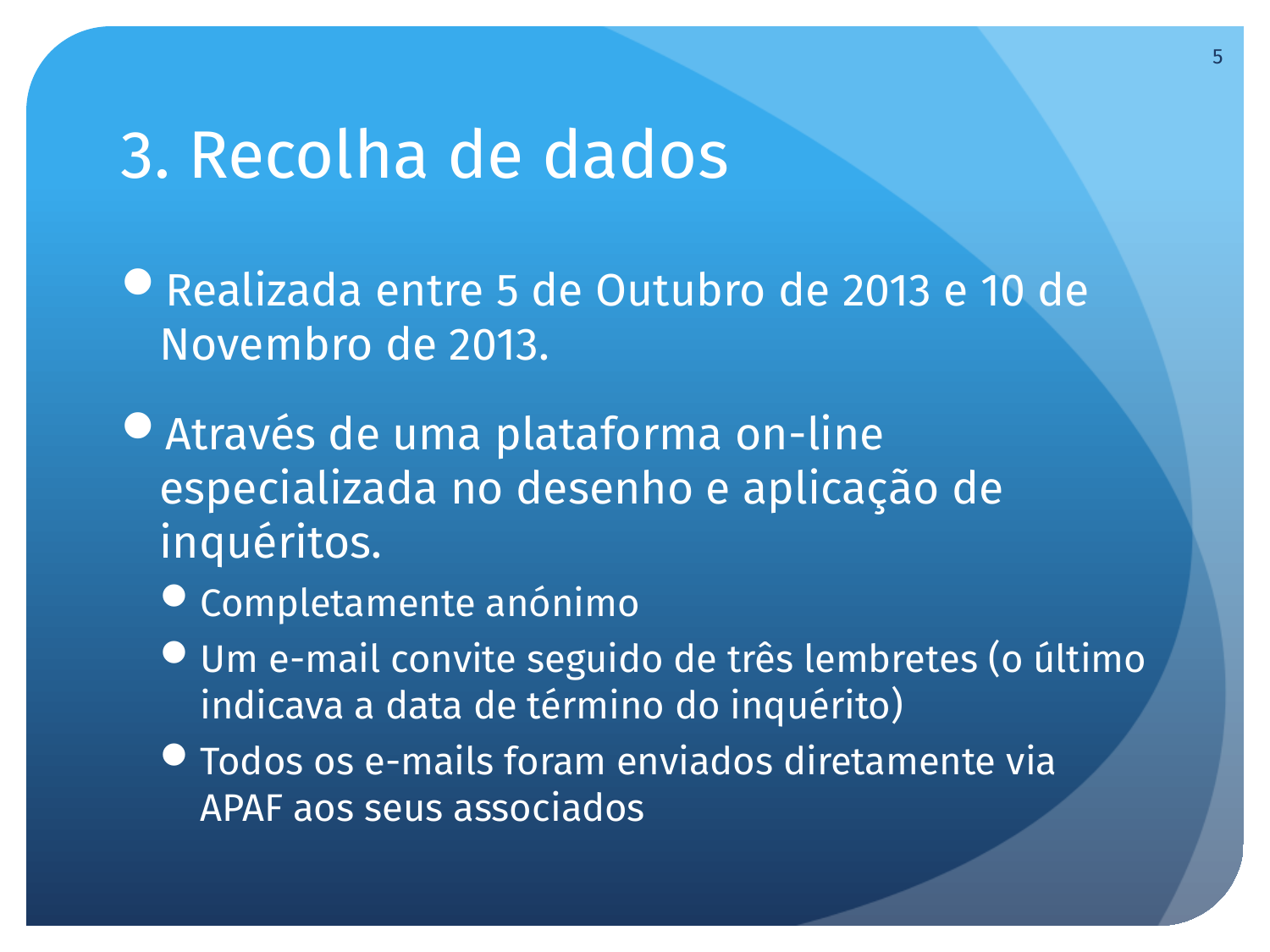

5
# 3. Recolha de dados
Realizada entre 5 de Outubro de 2013 e 10 de Novembro de 2013.
Através de uma plataforma on-line especializada no desenho e aplicação de inquéritos.
Completamente anónimo
Um e-mail convite seguido de três lembretes (o último indicava a data de término do inquérito)
Todos os e-mails foram enviados diretamente via APAF aos seus associados